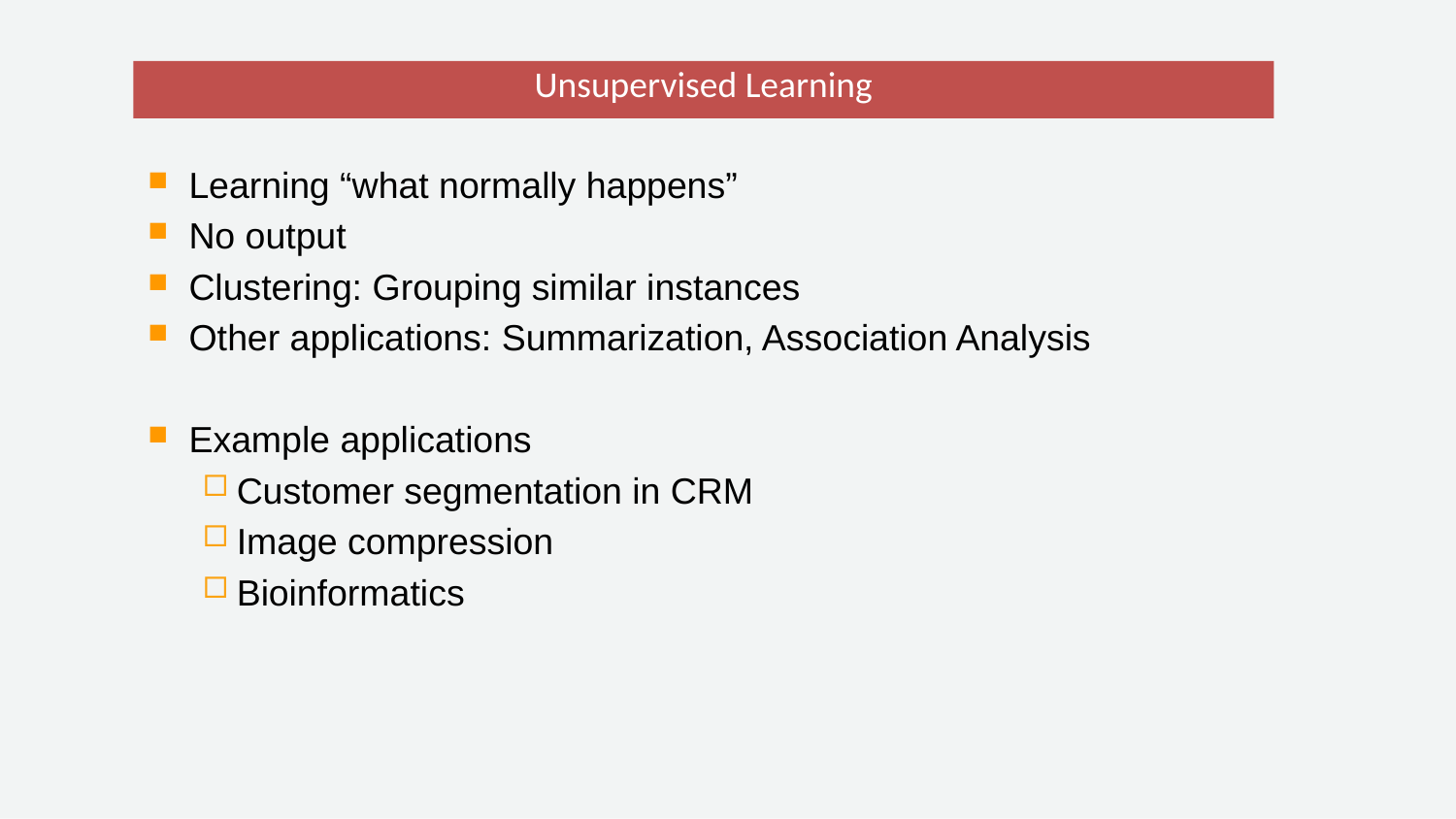

Unsupervised Learning
Learning “what normally happens”
No output
Clustering: Grouping similar instances
Other applications: Summarization, Association Analysis

Example applications
Customer segmentation in CRM
Image compression
Bioinformatics